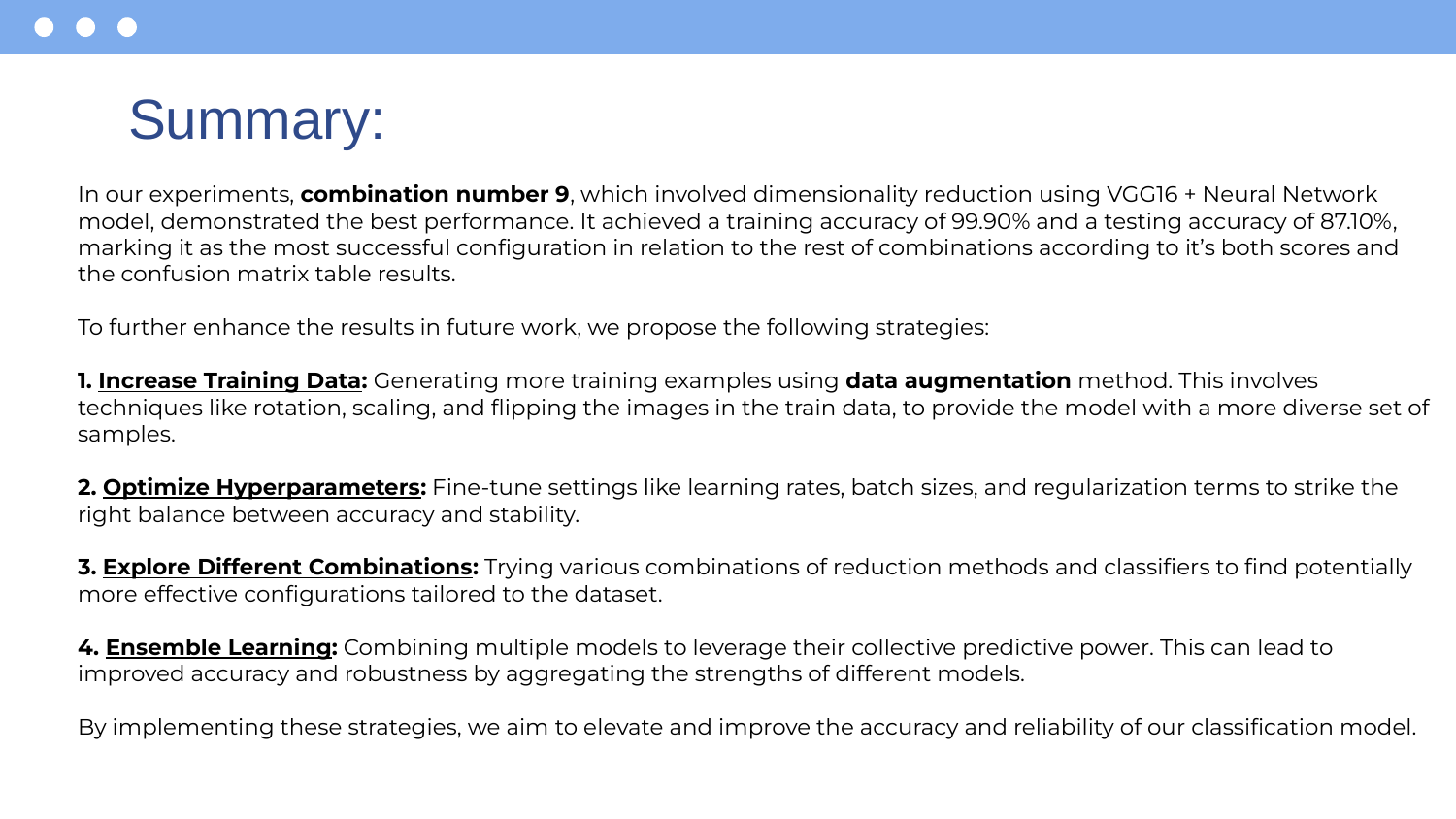

# Summary:
In our experiments, combination number 9, which involved dimensionality reduction using VGG16 + Neural Network model, demonstrated the best performance. It achieved a training accuracy of 99.90% and a testing accuracy of 87.10%, marking it as the most successful configuration in relation to the rest of combinations according to it’s both scores and the confusion matrix table results.

To further enhance the results in future work, we propose the following strategies:

1. Increase Training Data: Generating more training examples using data augmentation method. This involves techniques like rotation, scaling, and flipping the images in the train data, to provide the model with a more diverse set of samples.

2. Optimize Hyperparameters: Fine-tune settings like learning rates, batch sizes, and regularization terms to strike the right balance between accuracy and stability.

3. Explore Different Combinations: Trying various combinations of reduction methods and classifiers to find potentially more effective configurations tailored to the dataset.

4. Ensemble Learning: Combining multiple models to leverage their collective predictive power. This can lead to improved accuracy and robustness by aggregating the strengths of different models.

By implementing these strategies, we aim to elevate and improve the accuracy and reliability of our classification model.